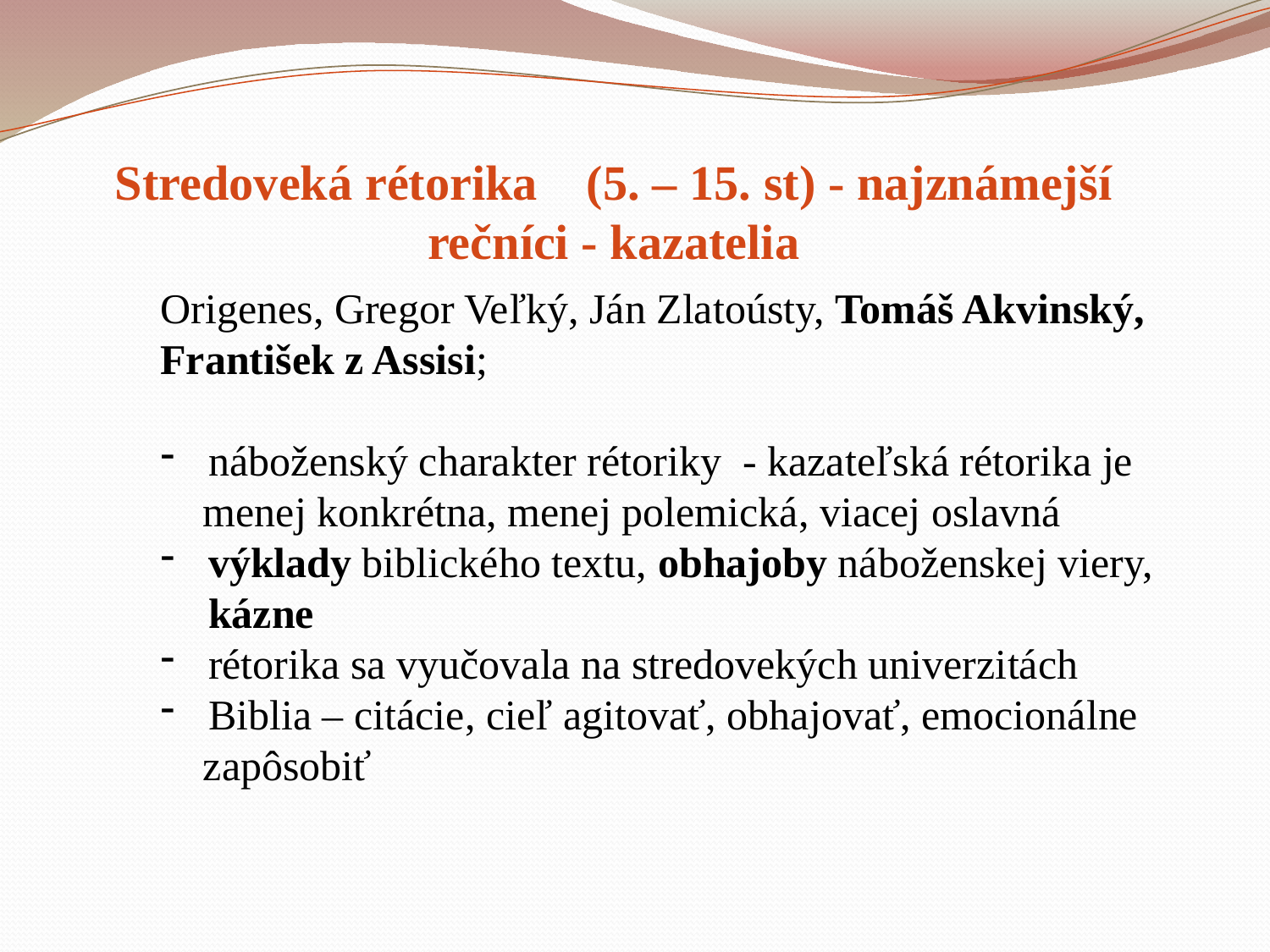

Stredoveká rétorika    (5. – 15. st) - najznámejší rečníci - kazatelia
Origenes, Gregor Veľký, Ján Zlatoústy, Tomáš Akvinský, František z Assisi;

náboženský charakter rétoriky  - kazateľská rétorika je
    menej konkrétna, menej polemická, viacej oslavná
výklady biblického textu, obhajoby náboženskej viery, kázne
rétorika sa vyučovala na stredovekých univerzitách
Biblia – citácie, cieľ agitovať, obhajovať, emocionálne
    zapôsobiť